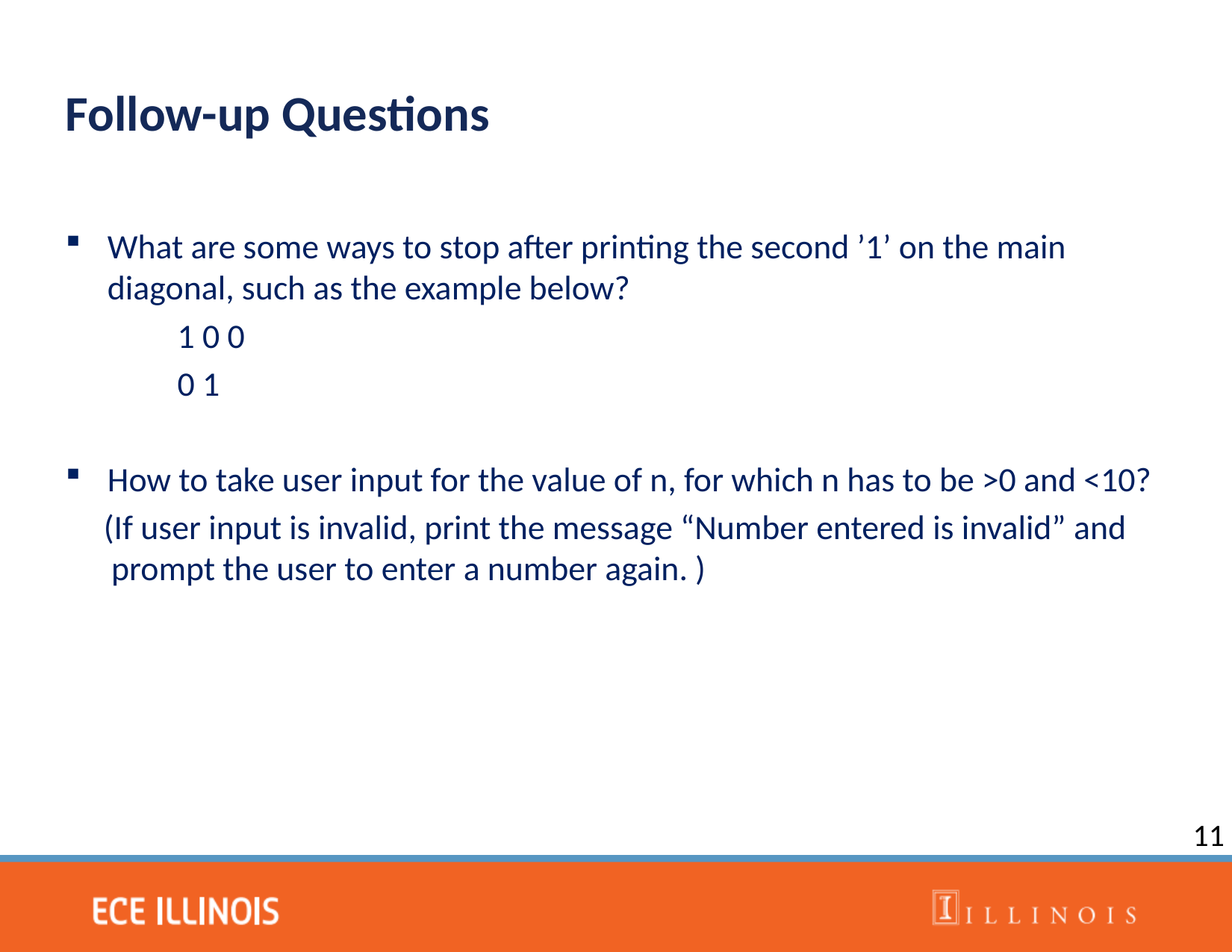

Follow-up Questions
What are some ways to stop after printing the second ’1’ on the main diagonal, such as the example below?
	1 0 0
	0 1

How to take user input for the value of n, for which n has to be >0 and <10?
     (If user input is invalid, print the message “Number entered is invalid” and
      prompt the user to enter a number again. )

11